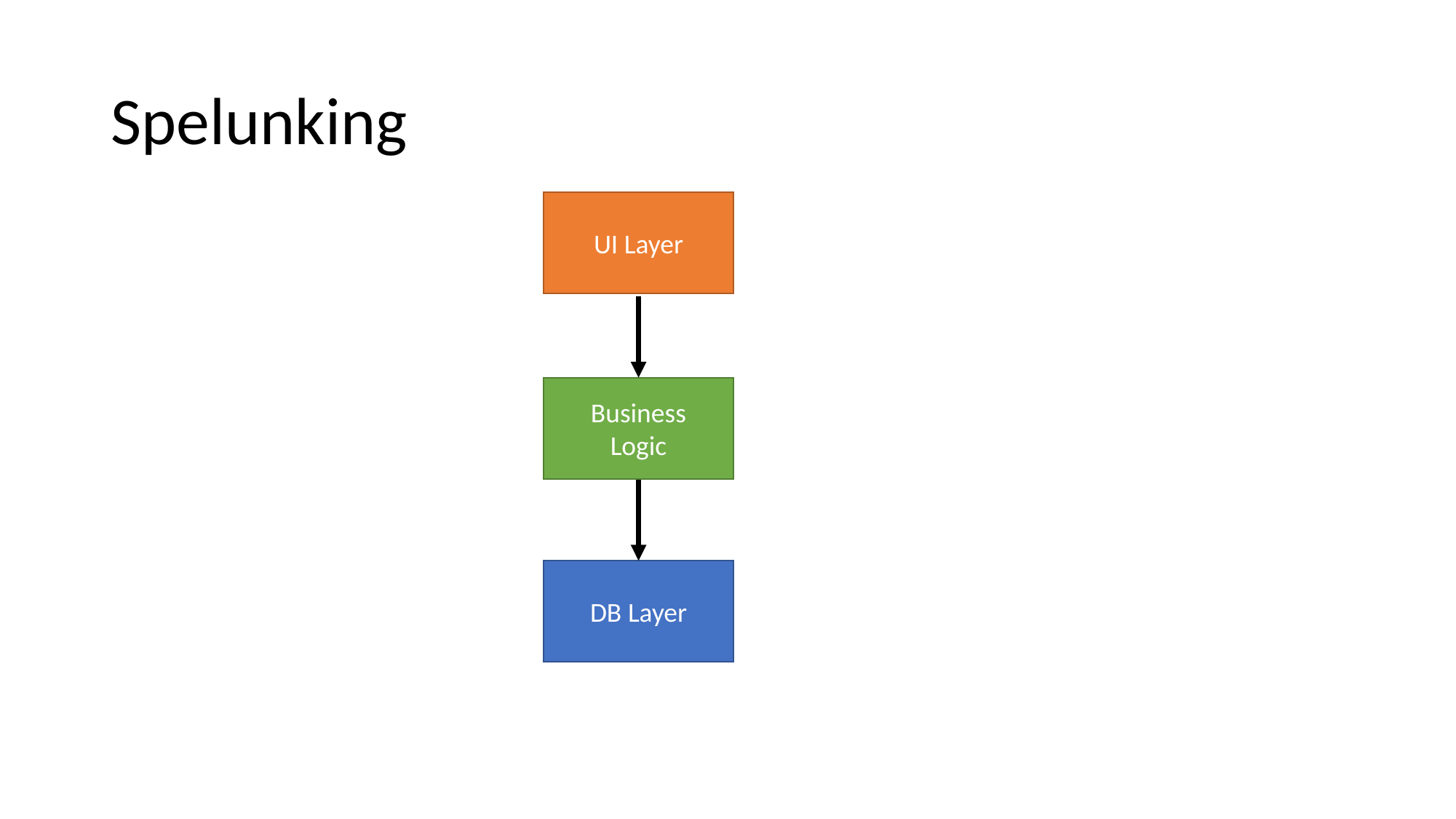

# Spelunking
UI Layer
Business
Logic
DB Layer